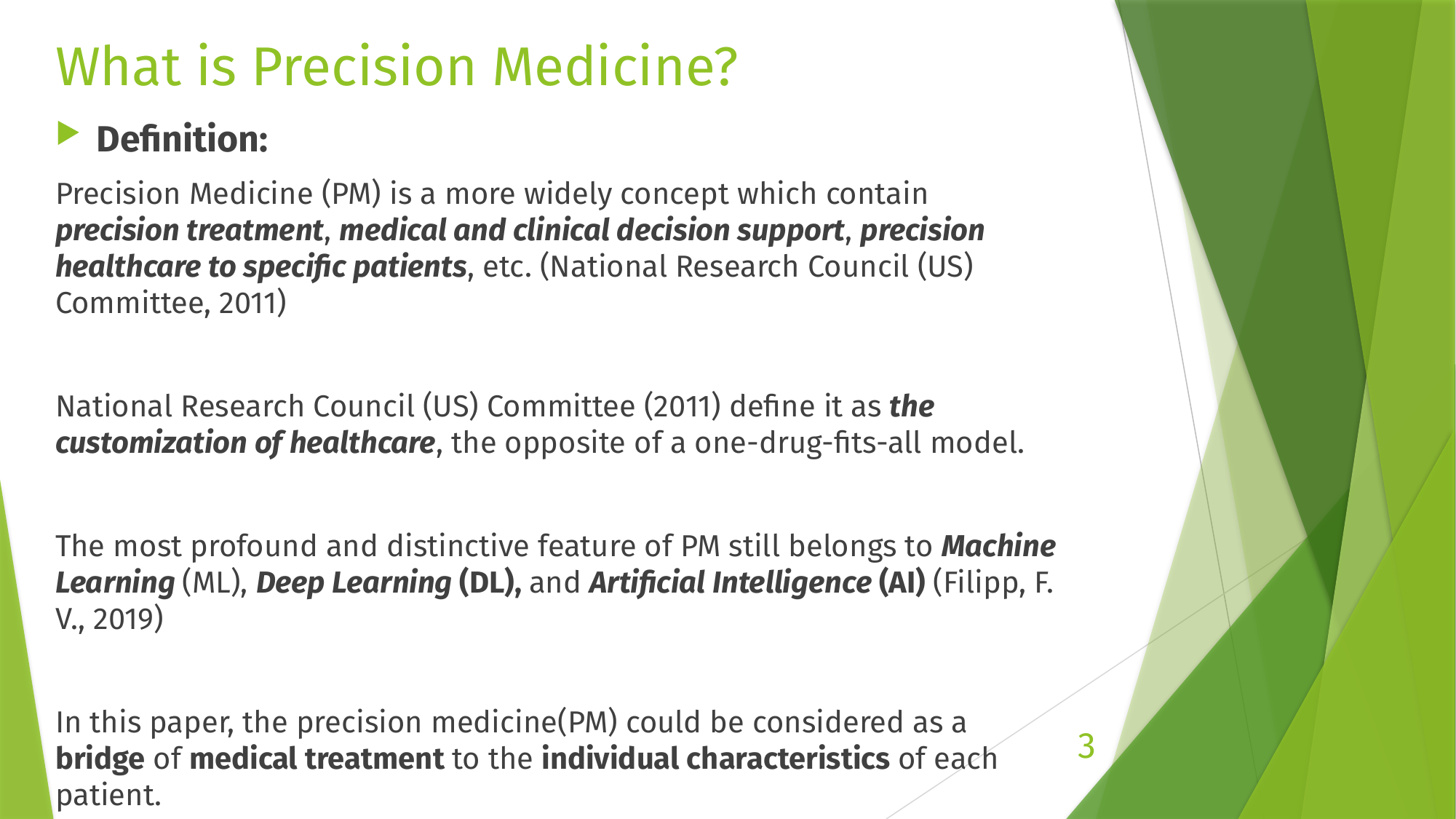

# What is Precision Medicine?
Definition:
Precision Medicine (PM) is a more widely concept which contain precision treatment, medical and clinical decision support, precision healthcare to specific patients, etc. (National Research Council (US) Committee, 2011)

National Research Council (US) Committee (2011) define it as the customization of healthcare, the opposite of a one-drug-fits-all model.

The most profound and distinctive feature of PM still belongs to Machine Learning (ML), Deep Learning (DL), and Artificial Intelligence (AI) (Filipp, F. V., 2019)

In this paper, the precision medicine(PM) could be considered as a bridge of medical treatment to the individual characteristics of each patient.

3